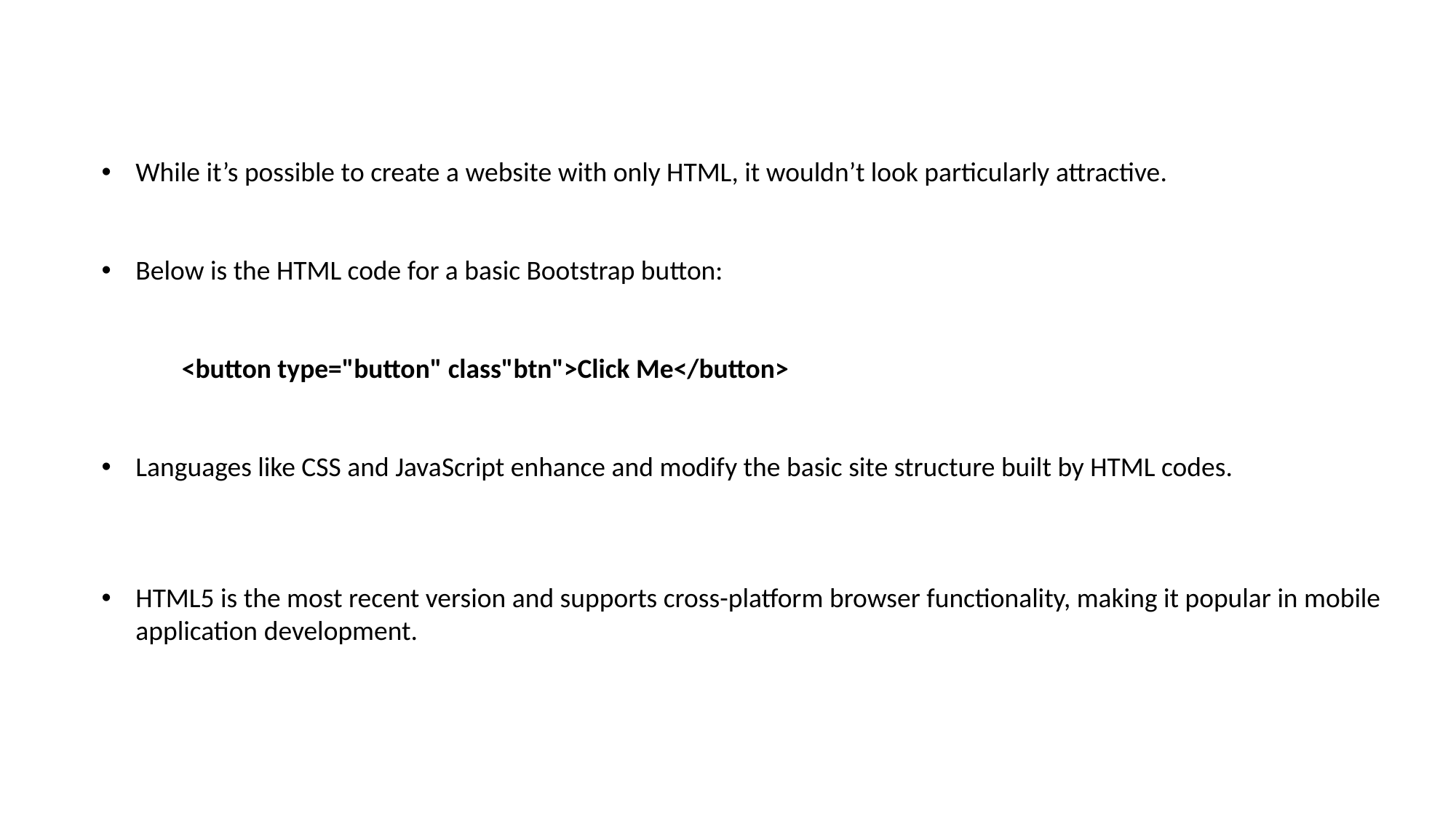

While it’s possible to create a website with only HTML, it wouldn’t look particularly attractive.

Below is the HTML code for a basic Bootstrap button:

             <button type="button" class"btn">Click Me</button>

Languages like CSS and JavaScript enhance and modify the basic site structure built by HTML codes.

HTML5 is the most recent version and supports cross-platform browser functionality, making it popular in mobile application development.